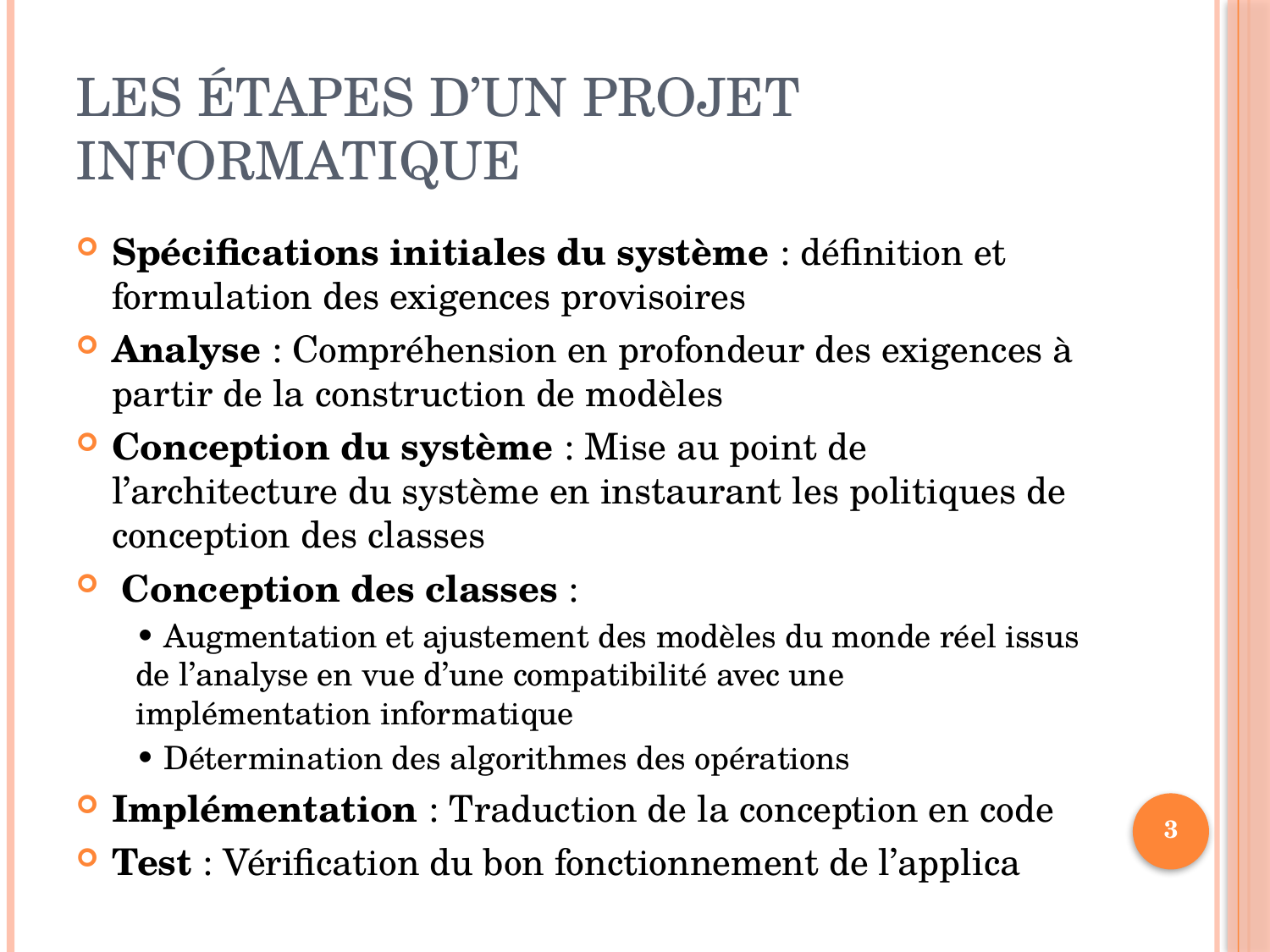

# Les étapes d’un projet informatique
Spécifications initiales du système : définition et formulation des exigences provisoires
Analyse : Compréhension en profondeur des exigences à partir de la construction de modèles
Conception du système : Mise au point de l’architecture du système en instaurant les politiques de conception des classes
 Conception des classes :
• Augmentation et ajustement des modèles du monde réel issus de l’analyse en vue d’une compatibilité avec une implémentation informatique
• Détermination des algorithmes des opérations
Implémentation : Traduction de la conception en code
Test : Vérification du bon fonctionnement de l’applica
3